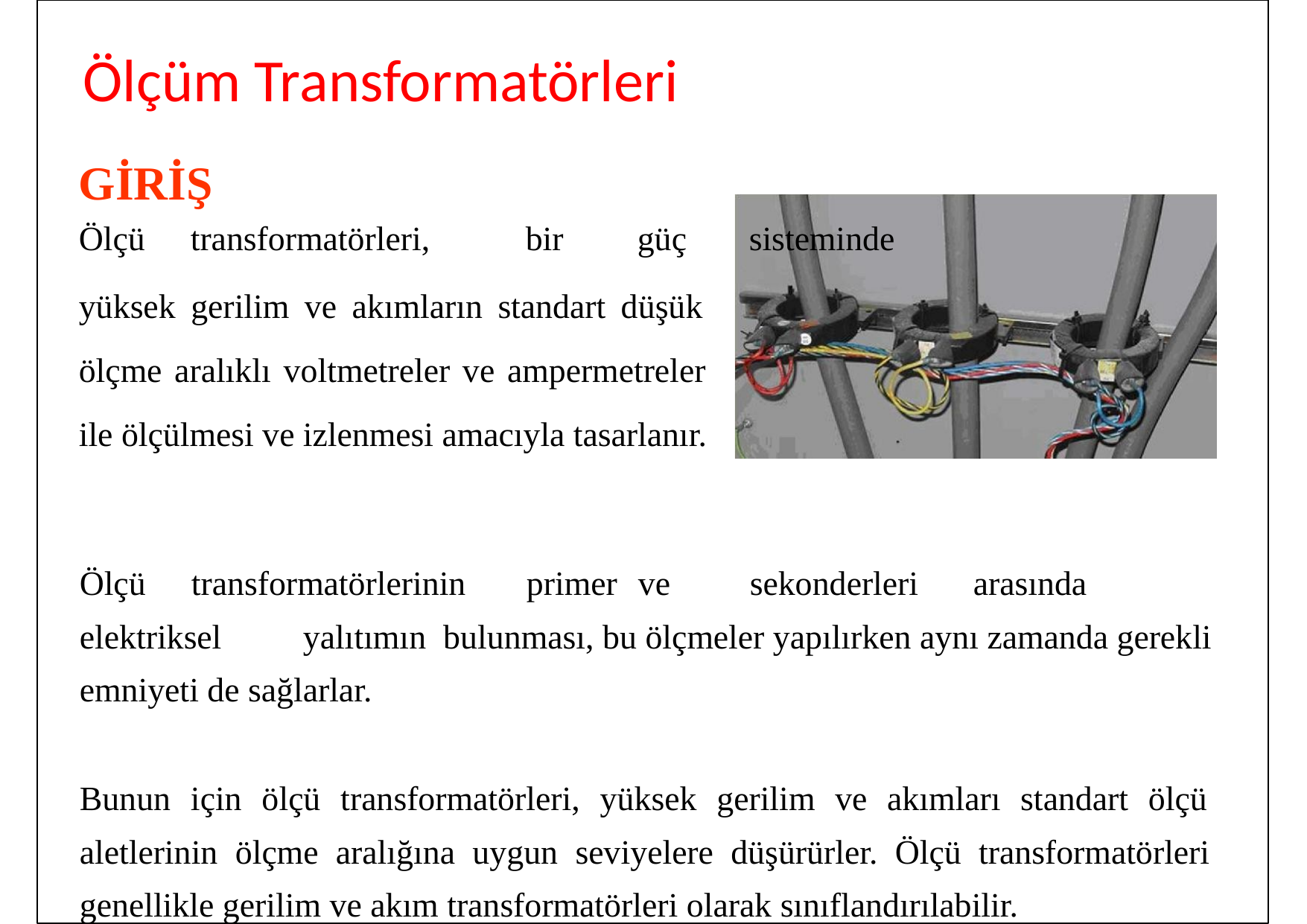

# Ölçüm Transformatörleri
GİRİŞ
Ölçü	transformatörleri,	bir	güç	sisteminde
yüksek gerilim ve akımların standart düşük  ölçme aralıklı voltmetreler ve ampermetreler  ile ölçülmesi ve izlenmesi amacıyla tasarlanır.

Ölçü	transformatörlerinin	primer	ve	sekonderleri	arasında	elektriksel	yalıtımın  bulunması, bu ölçmeler yapılırken aynı zamanda gerekli emniyeti de sağlarlar.

Bunun için ölçü transformatörleri, yüksek gerilim ve akımları standart ölçü  aletlerinin ölçme aralığına uygun seviyelere düşürürler. Ölçü transformatörleri  genellikle gerilim ve akım transformatörleri olarak sınıflandırılabilir.